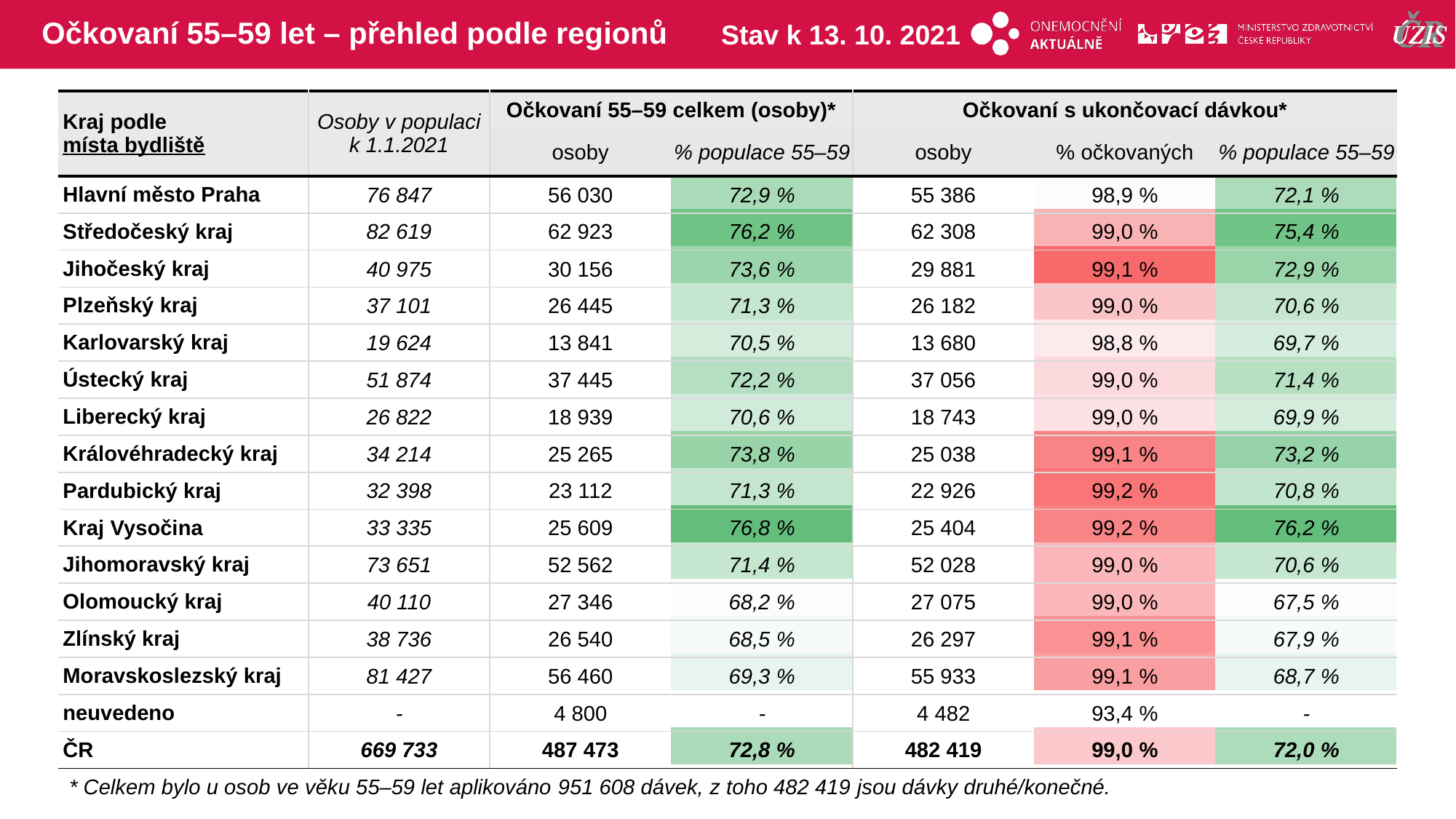

# Očkovaní 55–59 let – přehled podle regionů
Stav k 13. 10. 2021
| Kraj podle místa bydliště | Osoby v populaci k 1.1.2021 | Očkovaní 55–59 celkem (osoby)\* |  | Očkovaní s ukončovací dávkou\* |  |  |
| --- | --- | --- | --- | --- | --- | --- |
|  |  | osoby | % populace 55–59 | osoby | % očkovaných | % populace 55–59 |
| Hlavní město Praha | 76 847 | 56 030 | 72,9 % | 55 386 | 98,9 % | 72,1 % |
| Středočeský kraj | 82 619 | 62 923 | 76,2 % | 62 308 | 99,0 % | 75,4 % |
| Jihočeský kraj | 40 975 | 30 156 | 73,6 % | 29 881 | 99,1 % | 72,9 % |
| Plzeňský kraj | 37 101 | 26 445 | 71,3 % | 26 182 | 99,0 % | 70,6 % |
| Karlovarský kraj | 19 624 | 13 841 | 70,5 % | 13 680 | 98,8 % | 69,7 % |
| Ústecký kraj | 51 874 | 37 445 | 72,2 % | 37 056 | 99,0 % | 71,4 % |
| Liberecký kraj | 26 822 | 18 939 | 70,6 % | 18 743 | 99,0 % | 69,9 % |
| Královéhradecký kraj | 34 214 | 25 265 | 73,8 % | 25 038 | 99,1 % | 73,2 % |
| Pardubický kraj | 32 398 | 23 112 | 71,3 % | 22 926 | 99,2 % | 70,8 % |
| Kraj Vysočina | 33 335 | 25 609 | 76,8 % | 25 404 | 99,2 % | 76,2 % |
| Jihomoravský kraj | 73 651 | 52 562 | 71,4 % | 52 028 | 99,0 % | 70,6 % |
| Olomoucký kraj | 40 110 | 27 346 | 68,2 % | 27 075 | 99,0 % | 67,5 % |
| Zlínský kraj | 38 736 | 26 540 | 68,5 % | 26 297 | 99,1 % | 67,9 % |
| Moravskoslezský kraj | 81 427 | 56 460 | 69,3 % | 55 933 | 99,1 % | 68,7 % |
| neuvedeno | - | 4 800 | - | 4 482 | 93,4 % | - |
| ČR | 669 733 | 487 473 | 72,8 % | 482 419 | 99,0 % | 72,0 % |
|  |  |  |  |  |  |
| --- | --- | --- | --- | --- | --- |
|  |  |  |  |  |  |
|  |  |  |  |  |  |
|  |  |  |  |  |  |
|  |  |  |  |  |  |
|  |  |  |  |  |  |
|  |  |  |  |  |  |
|  |  |  |  |  |  |
|  |  |  |  |  |  |
|  |  |  |  |  |  |
|  |  |  |  |  |  |
|  |  |  |  |  |  |
|  |  |  |  |  |  |
|  |  |  |  |  |  |
|  |  |  |  |  |  |
|  |  |  |  |  |  |
* Celkem bylo u osob ve věku 55–59 let aplikováno 951 608 dávek, z toho 482 419 jsou dávky druhé/konečné.